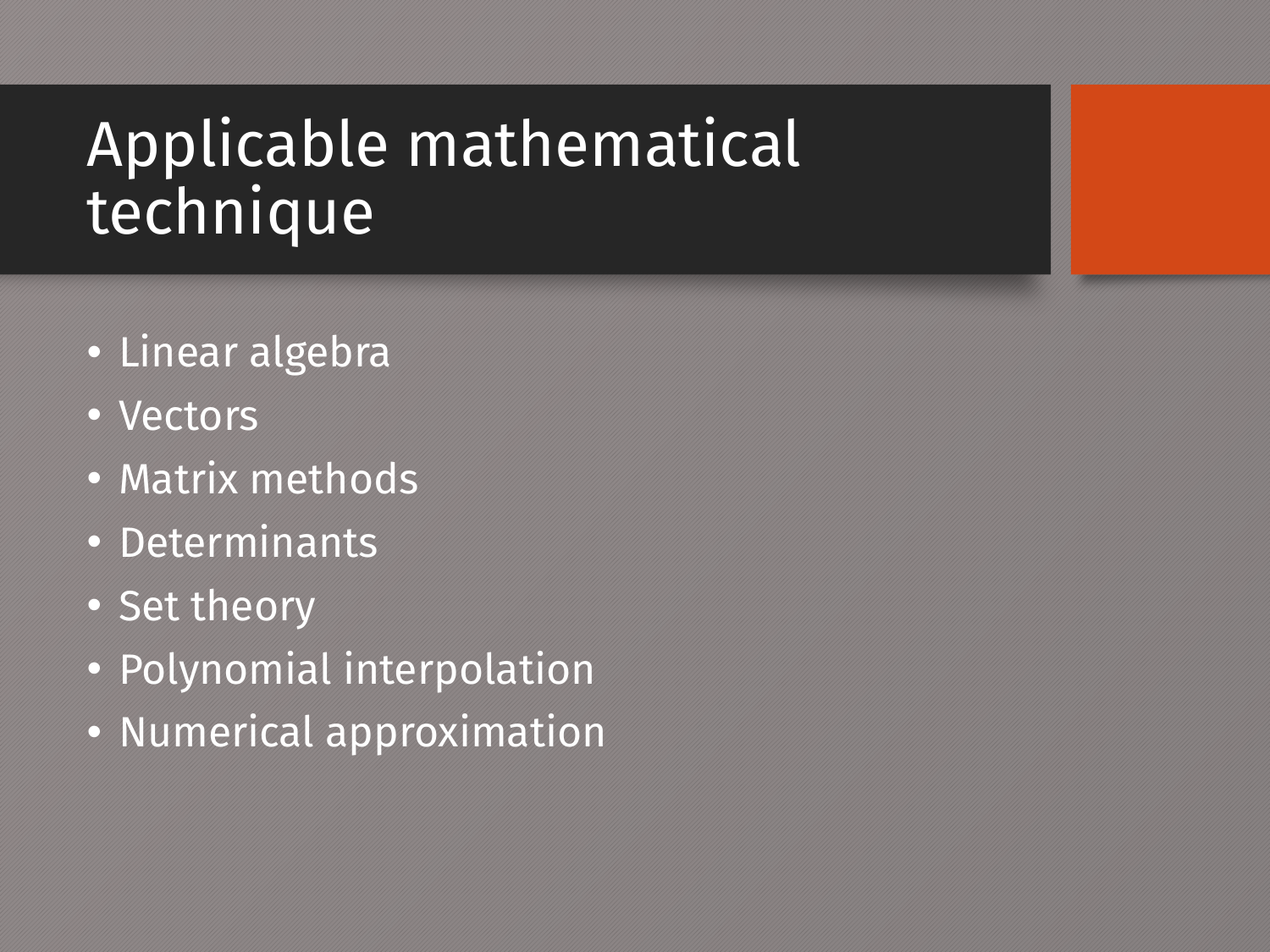

# Applicable mathematical technique
Linear algebra
Vectors
Matrix methods
Determinants
Set theory
Polynomial interpolation
Numerical approximation